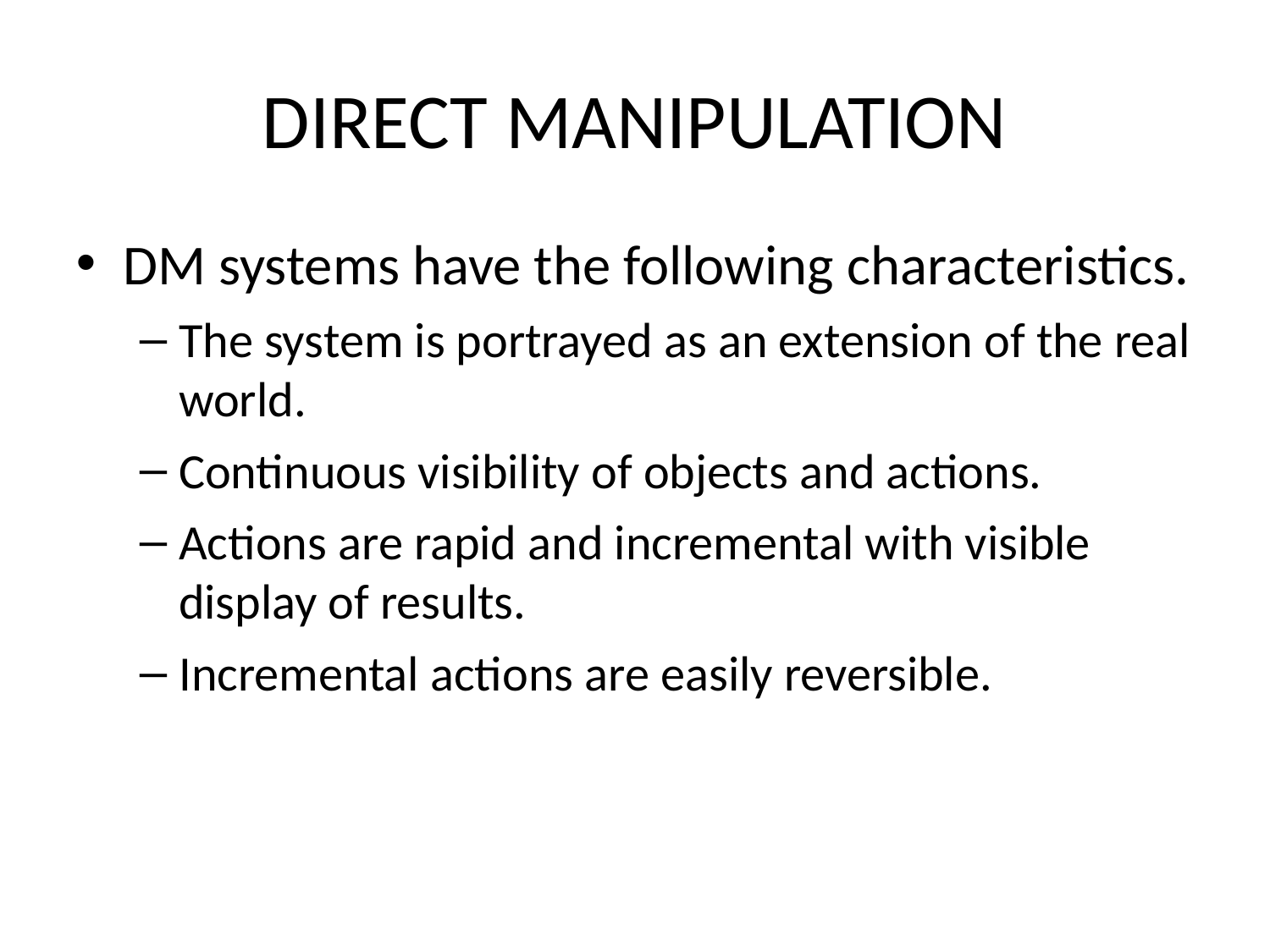

DIRECT MANIPULATION
DM systems have the following characteristics.
The system is portrayed as an extension of the real world.
Continuous visibility of objects and actions.
Actions are rapid and incremental with visible display of results.
Incremental actions are easily reversible.